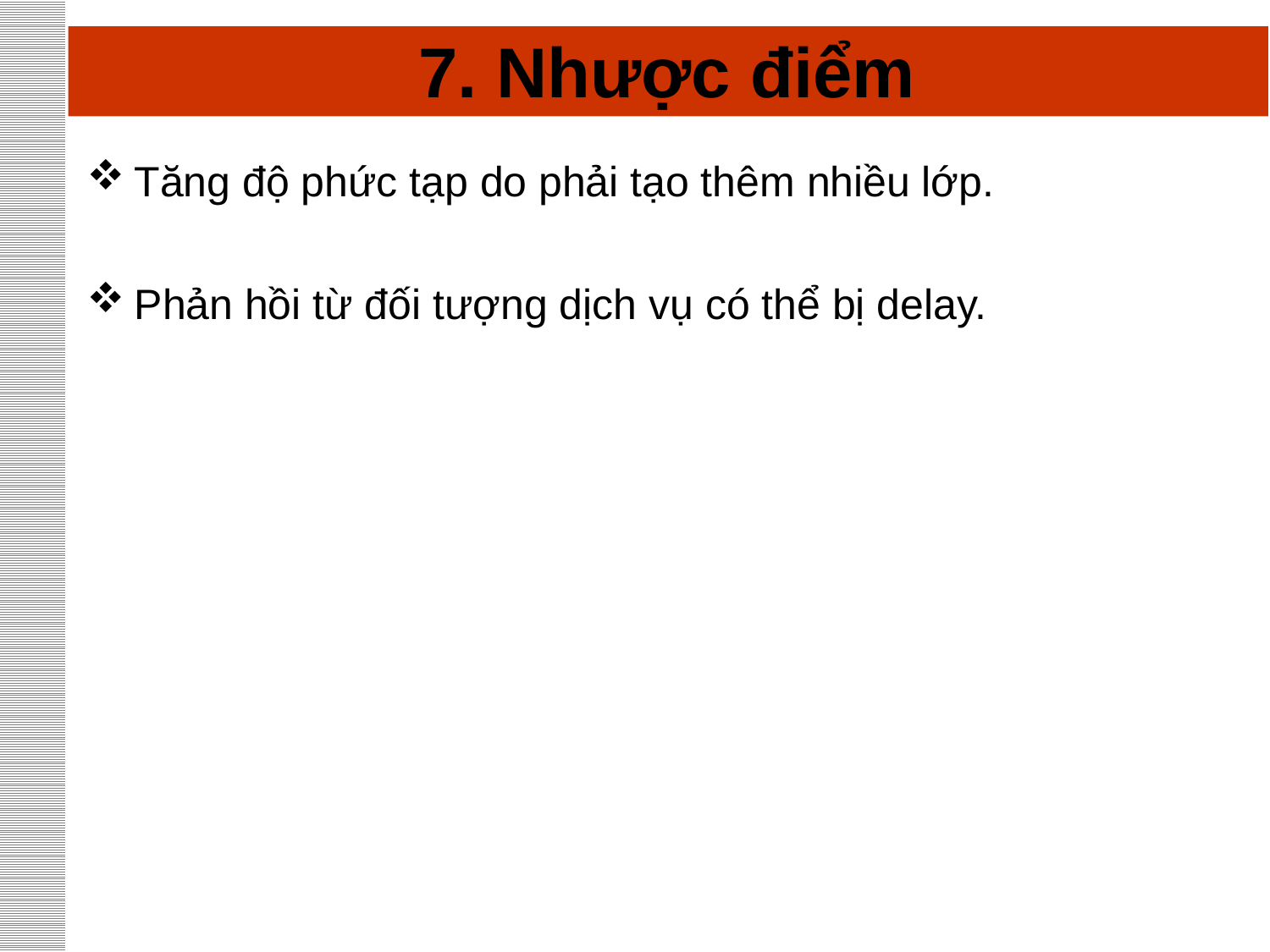

# 7. Nhược điểm
Tăng độ phức tạp do phải tạo thêm nhiều lớp.

Phản hồi từ đối tượng dịch vụ có thể bị delay.